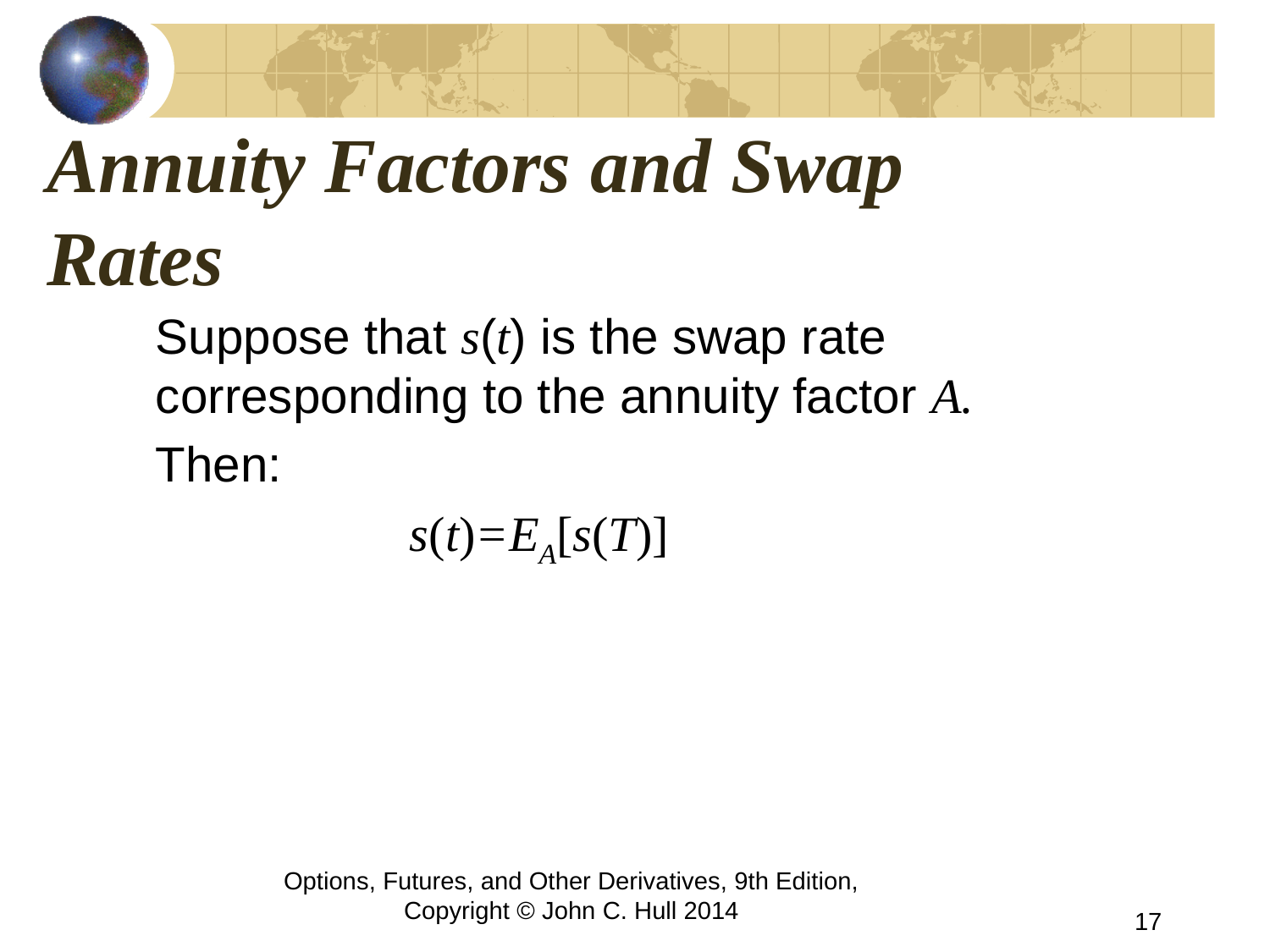

# Annuity Factors and Swap Rates
	Suppose that s(t) is the swap rate corresponding to the annuity factor A.
	Then:
			s(t)=EA[s(T)]

Options, Futures, and Other Derivatives, 9th Edition, Copyright © John C. Hull 2014
17